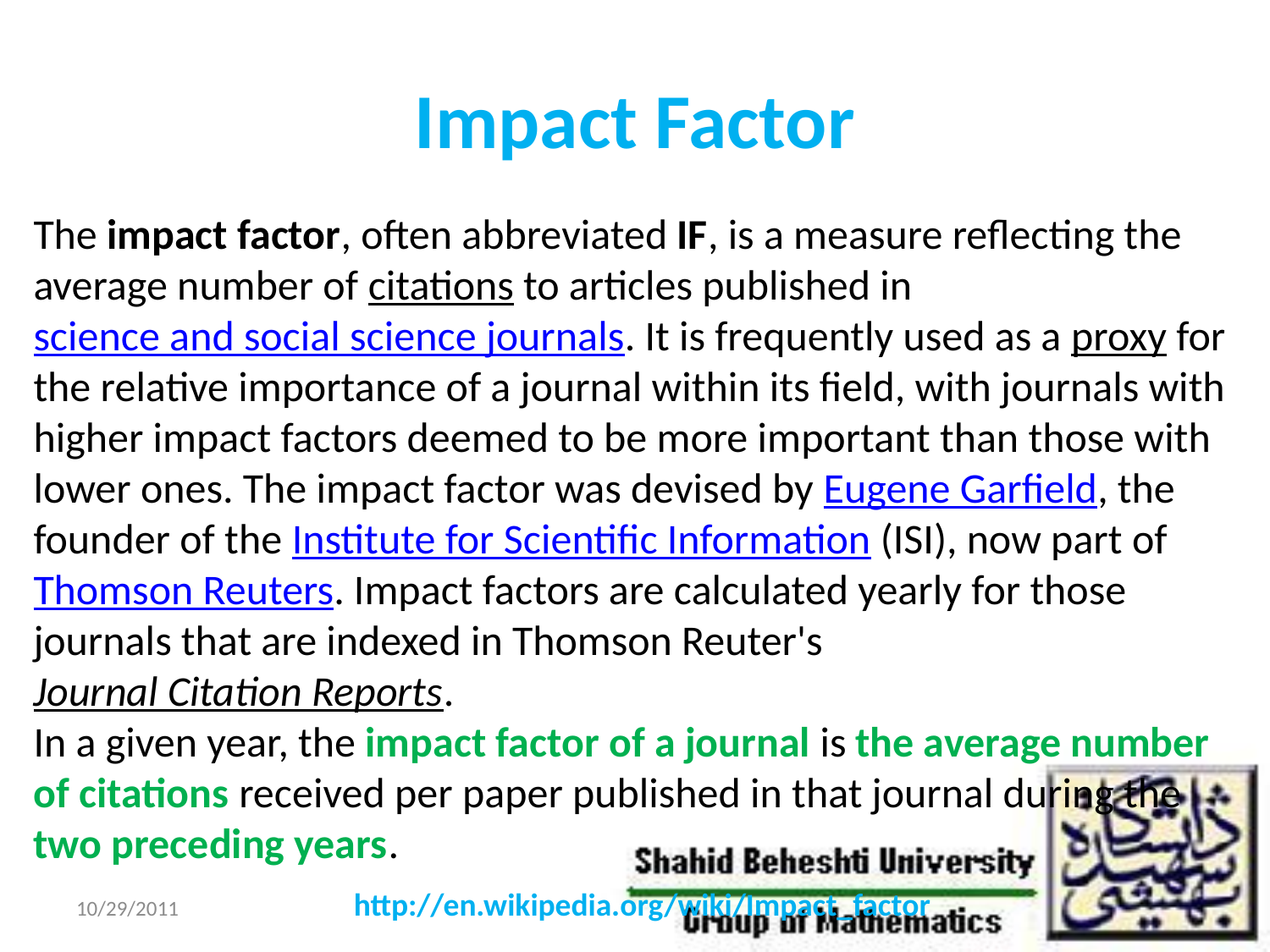

# Impact Factor
The impact factor, often abbreviated IF, is a measure reflecting the average number of citations to articles published in science and social science journals. It is frequently used as a proxy for the relative importance of a journal within its field, with journals with higher impact factors deemed to be more important than those with lower ones. The impact factor was devised by Eugene Garfield, the founder of the Institute for Scientific Information (ISI), now part of Thomson Reuters. Impact factors are calculated yearly for those journals that are indexed in Thomson Reuter's Journal Citation Reports.
In a given year, the impact factor of a journal is the average number of citations received per paper published in that journal during the two preceding years.
http://en.wikipedia.org/wiki/Impact_factor
10/29/2011